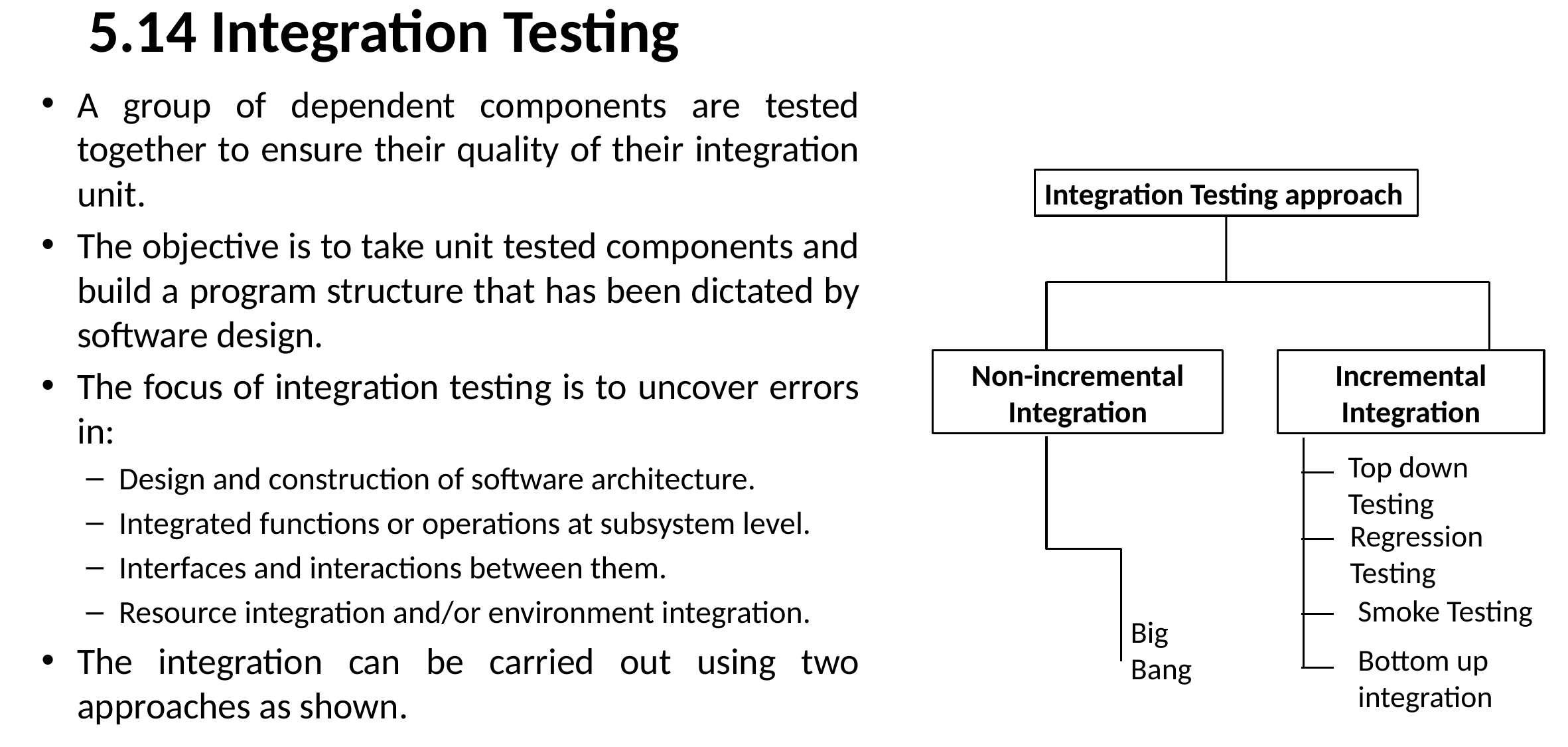

# 5.14 Integration Testing
A group of dependent components are tested together to ensure their quality of their integration unit.
The objective is to take unit tested components and build a program structure that has been dictated by software design.
The focus of integration testing is to uncover errors in:
Design and construction of software architecture.
Integrated functions or operations at subsystem level.
Interfaces and interactions between them.
Resource integration and/or environment integration.
The integration can be carried out using two approaches as shown.

Integration Testing approach
Non-incremental Integration
Incremental Integration
Top down Testing
Regression Testing
Smoke Testing
Big Bang
Bottom up integration